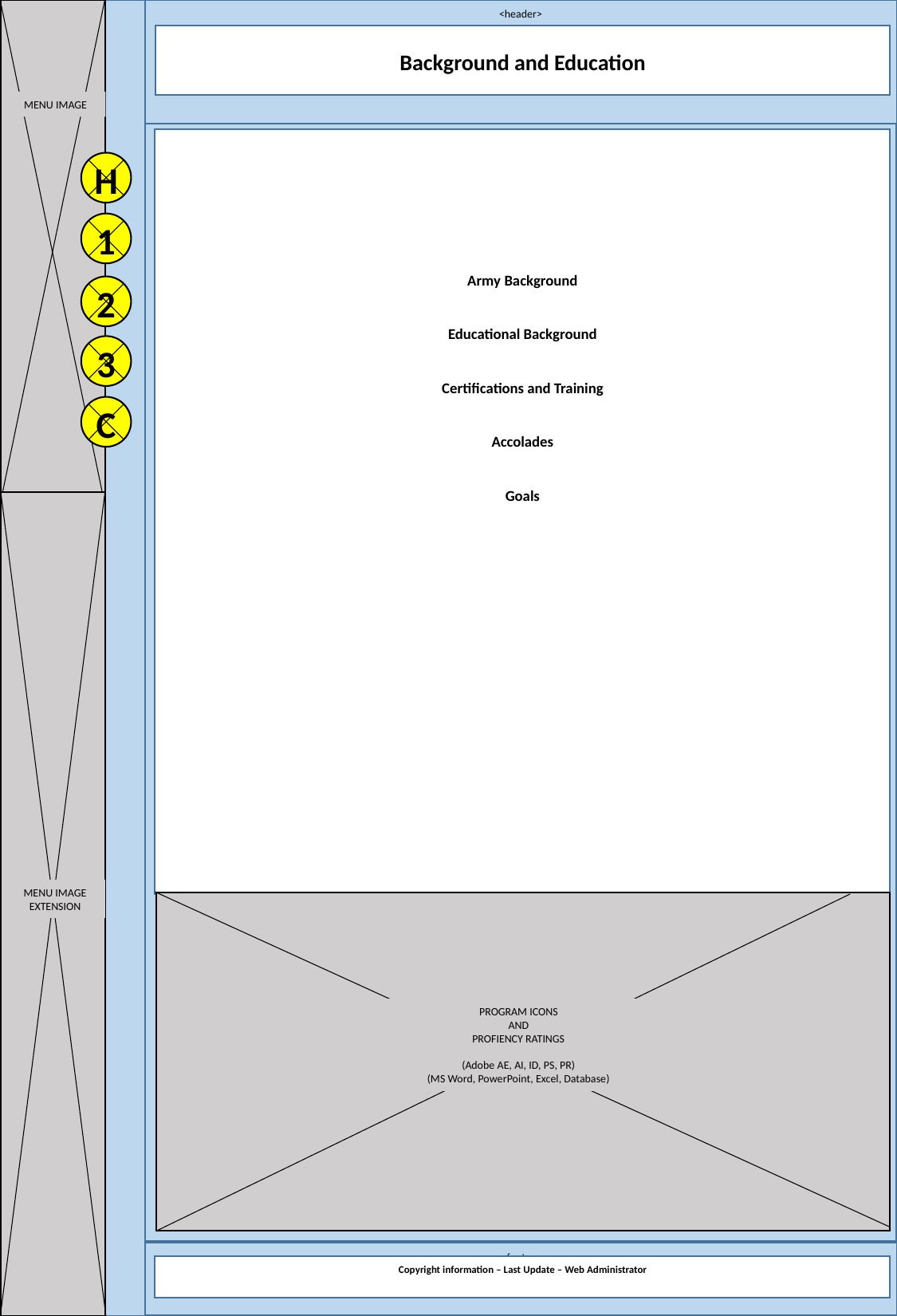

<header>

MENU IMAGE
H

1

2

3

C

MENU IMAGE
EXTENSION

<footer>

Copyright information – Last Update – Web Administrator

Background and Education

<section 1>

Army Background

Educational Background

Certifications and Training

Accolades

Goals

PROGRAM ICONS
AND
PROFIENCY RATINGS

(Adobe AE, AI, ID, PS, PR)
(MS Word, PowerPoint, Excel, Database)